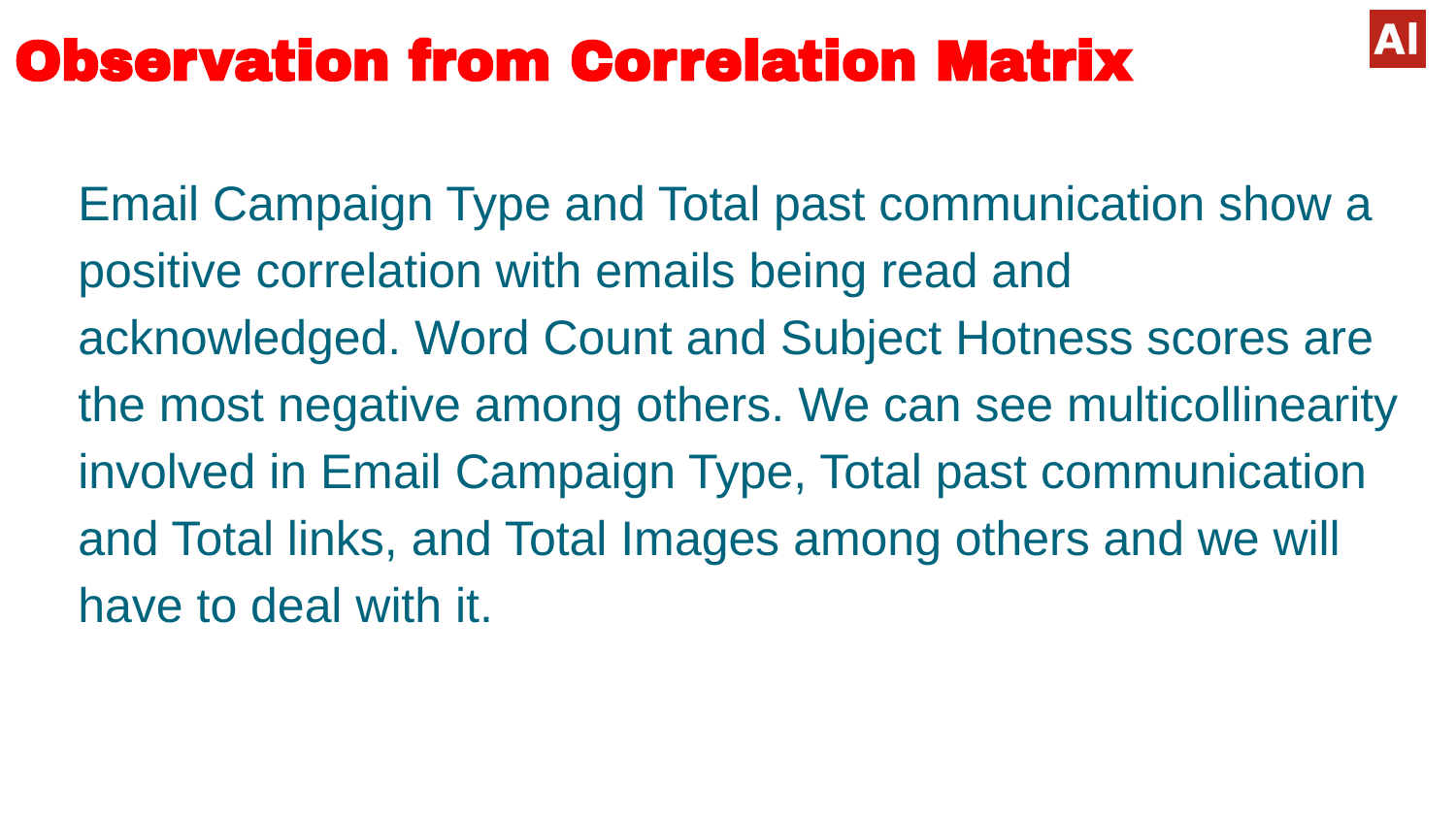

# Observation from Correlation Matrix
Email Campaign Type and Total past communication show a positive correlation with emails being read and acknowledged. Word Count and Subject Hotness scores are the most negative among others. We can see multicollinearity involved in Email Campaign Type, Total past communication and Total links, and Total Images among others and we will have to deal with it.